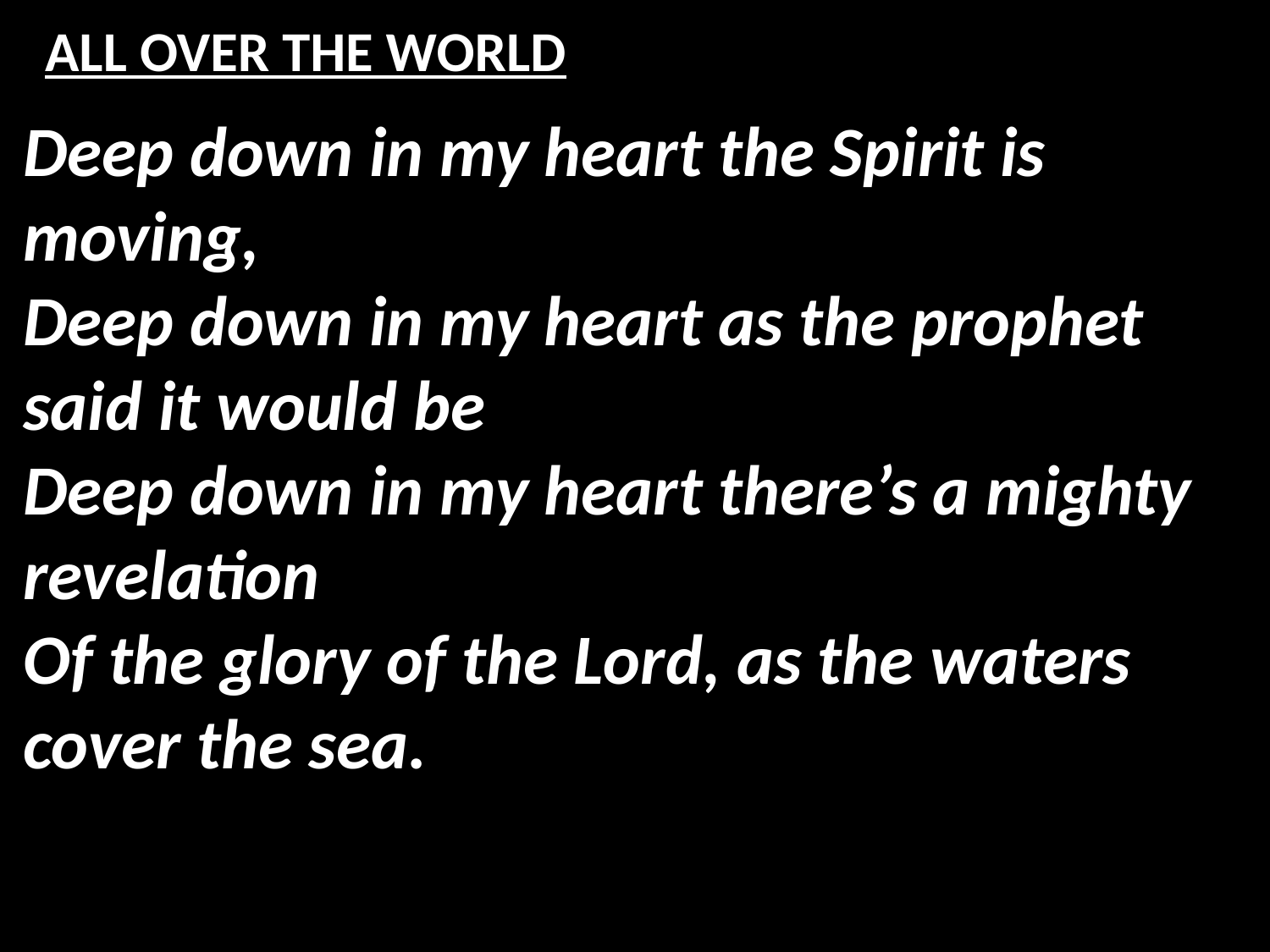

# ALL OVER THE WORLD
Deep down in my heart the Spirit is moving,
Deep down in my heart as the prophet said it would be
Deep down in my heart there’s a mighty revelation
Of the glory of the Lord, as the waters cover the sea.